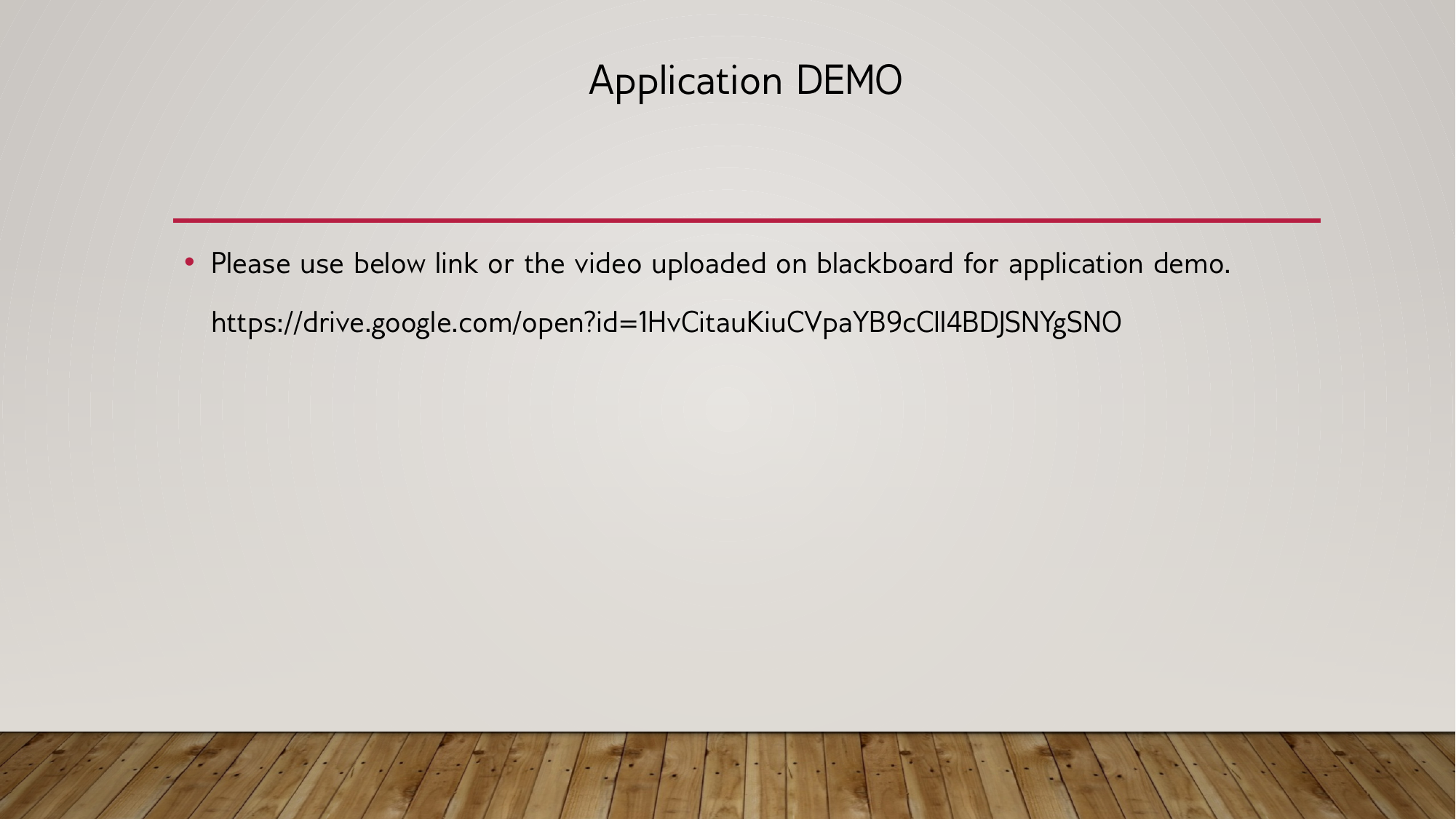

Application DEMO

Please use below link or the video uploaded on blackboard for application demo.
   https://drive.google.com/open?id=1HvCitauKiuCVpaYB9cCIl4BDJSNYgSNO